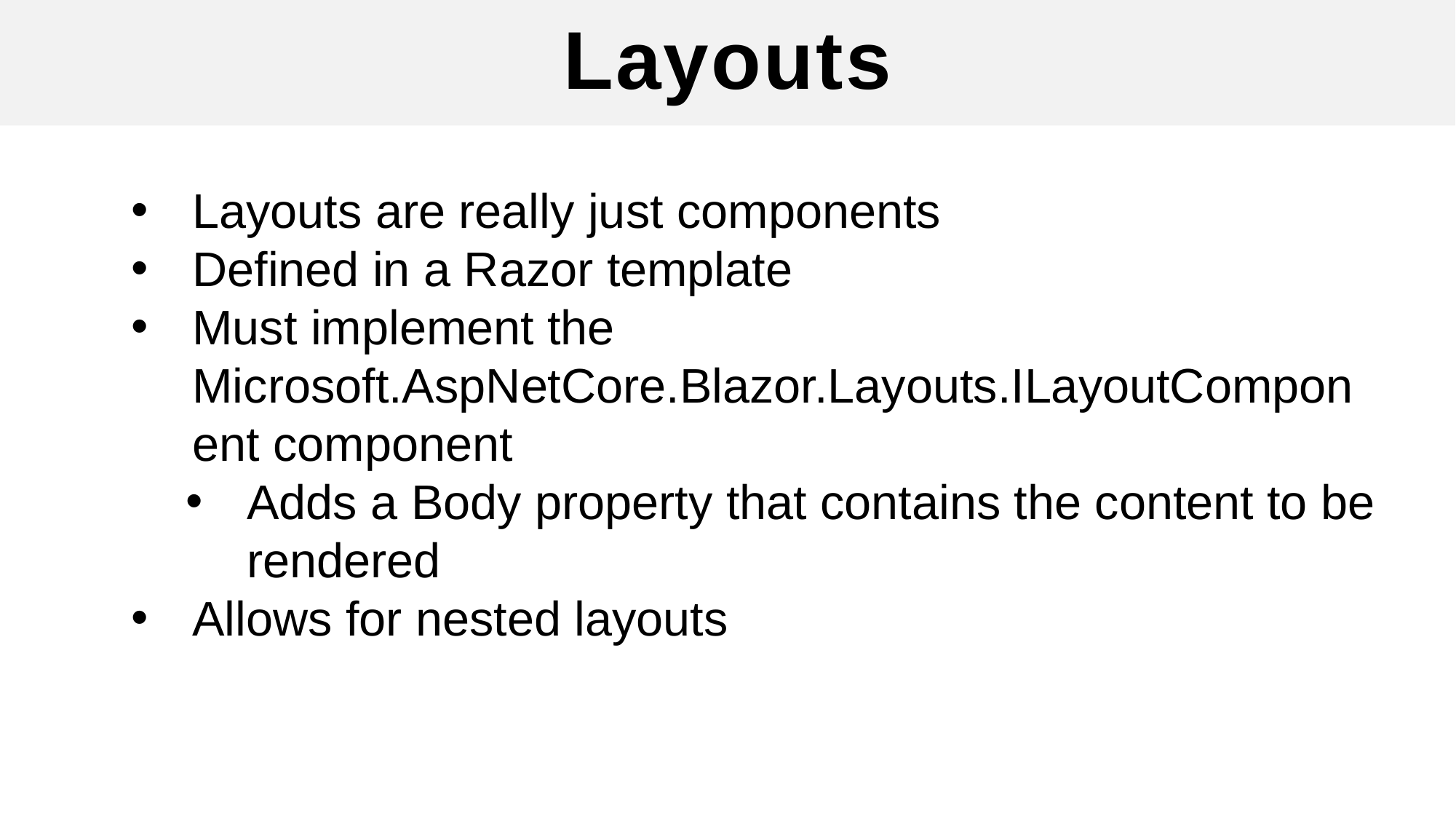

# Layouts
Layouts are really just components
Defined in a Razor template
Must implement the Microsoft.AspNetCore.Blazor.Layouts.ILayoutComponent component
Adds a Body property that contains the content to be rendered
Allows for nested layouts